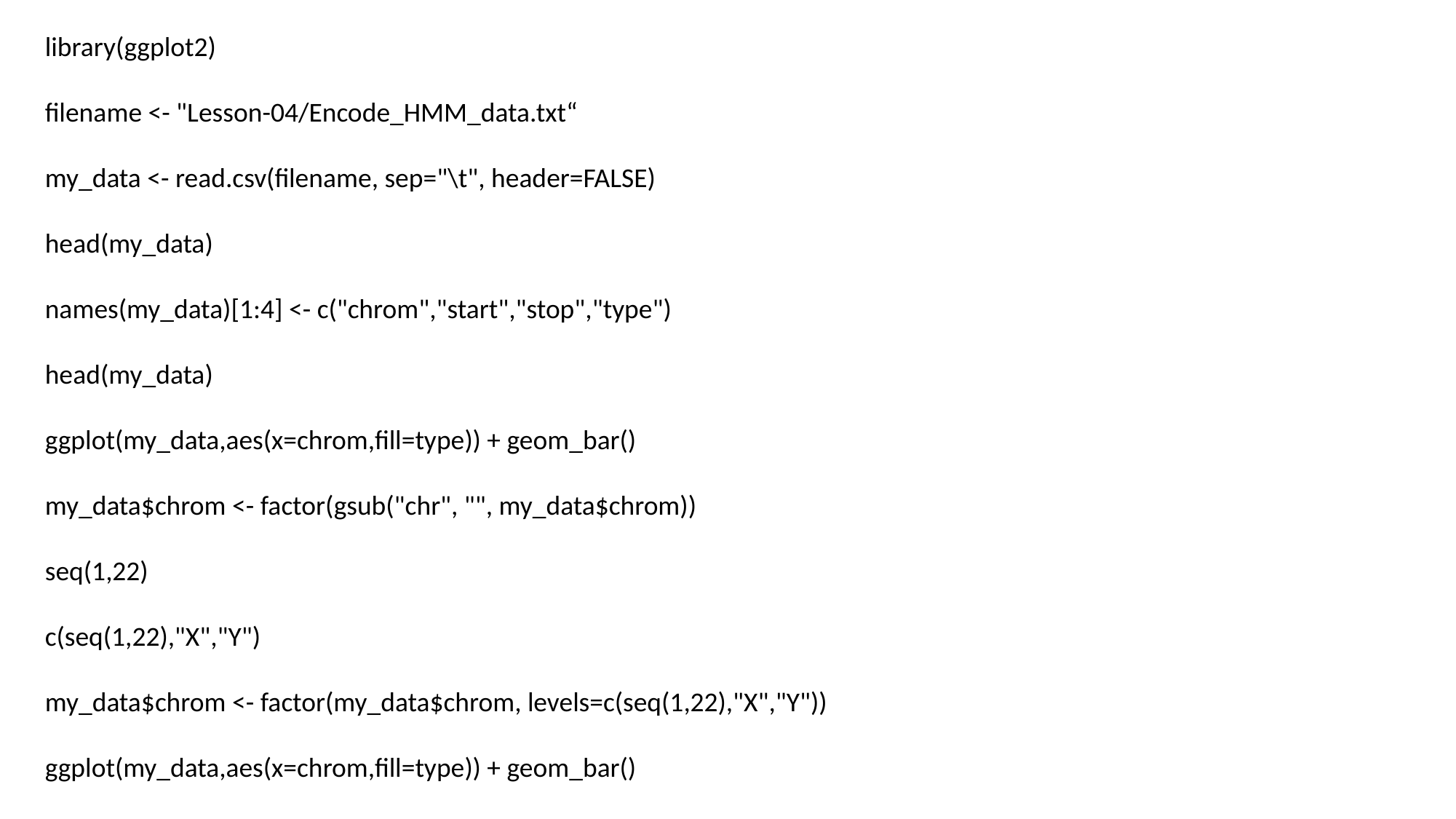

library(ggplot2)

filename <- "Lesson-04/Encode_HMM_data.txt“

my_data <- read.csv(filename, sep="\t", header=FALSE)

head(my_data)

names(my_data)[1:4] <- c("chrom","start","stop","type")

head(my_data)

ggplot(my_data,aes(x=chrom,fill=type)) + geom_bar()

my_data$chrom <- factor(gsub("chr", "", my_data$chrom))

seq(1,22)

c(seq(1,22),"X","Y")

my_data$chrom <- factor(my_data$chrom, levels=c(seq(1,22),"X","Y"))

ggplot(my_data,aes(x=chrom,fill=type)) + geom_bar()